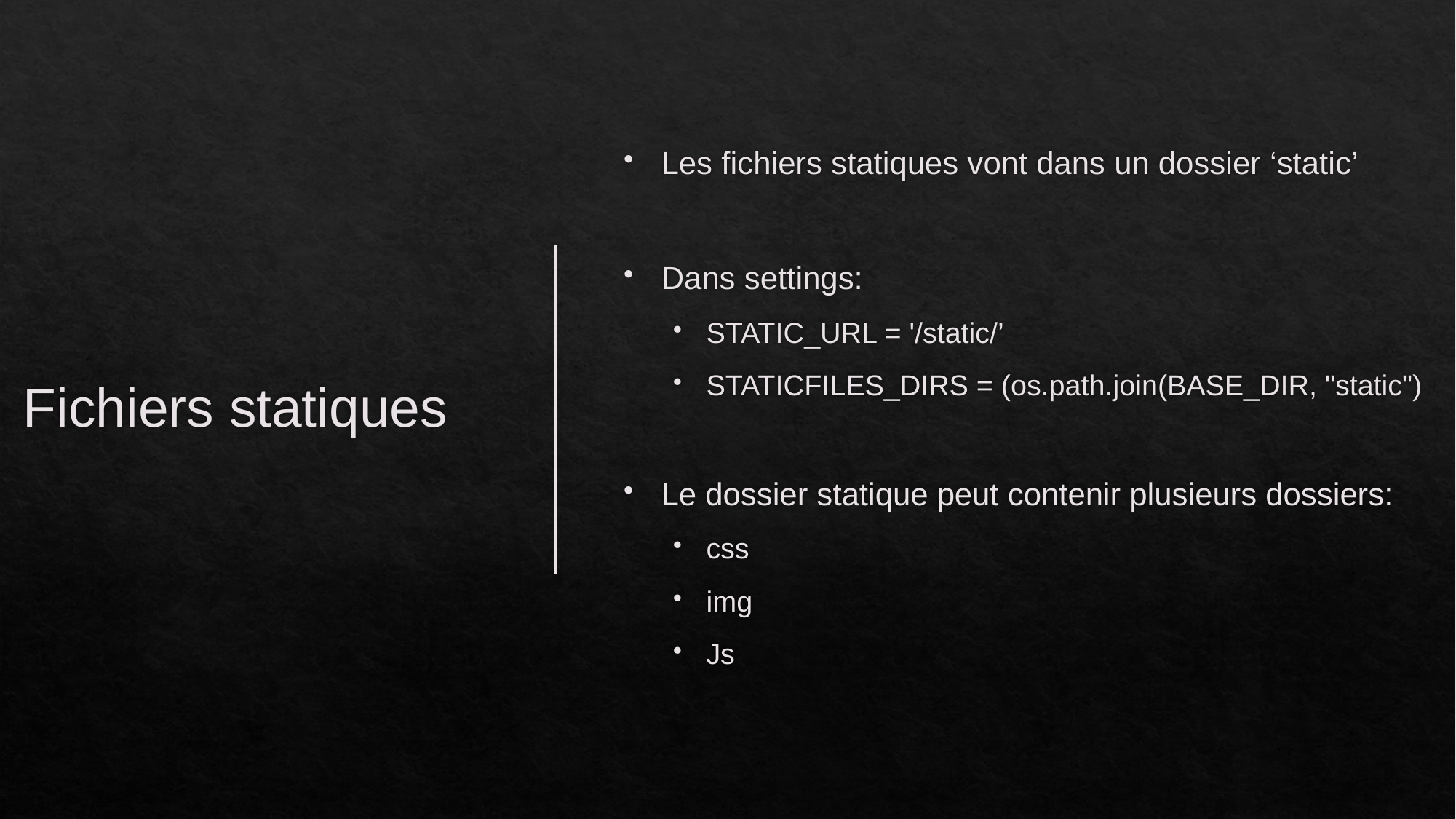

Les fichiers statiques vont dans un dossier ‘static’

Dans settings:
STATIC_URL = '/static/’
STATICFILES_DIRS = (os.path.join(BASE_DIR, "static")

Le dossier statique peut contenir plusieurs dossiers:
css
img
Js
# Fichiers statiques